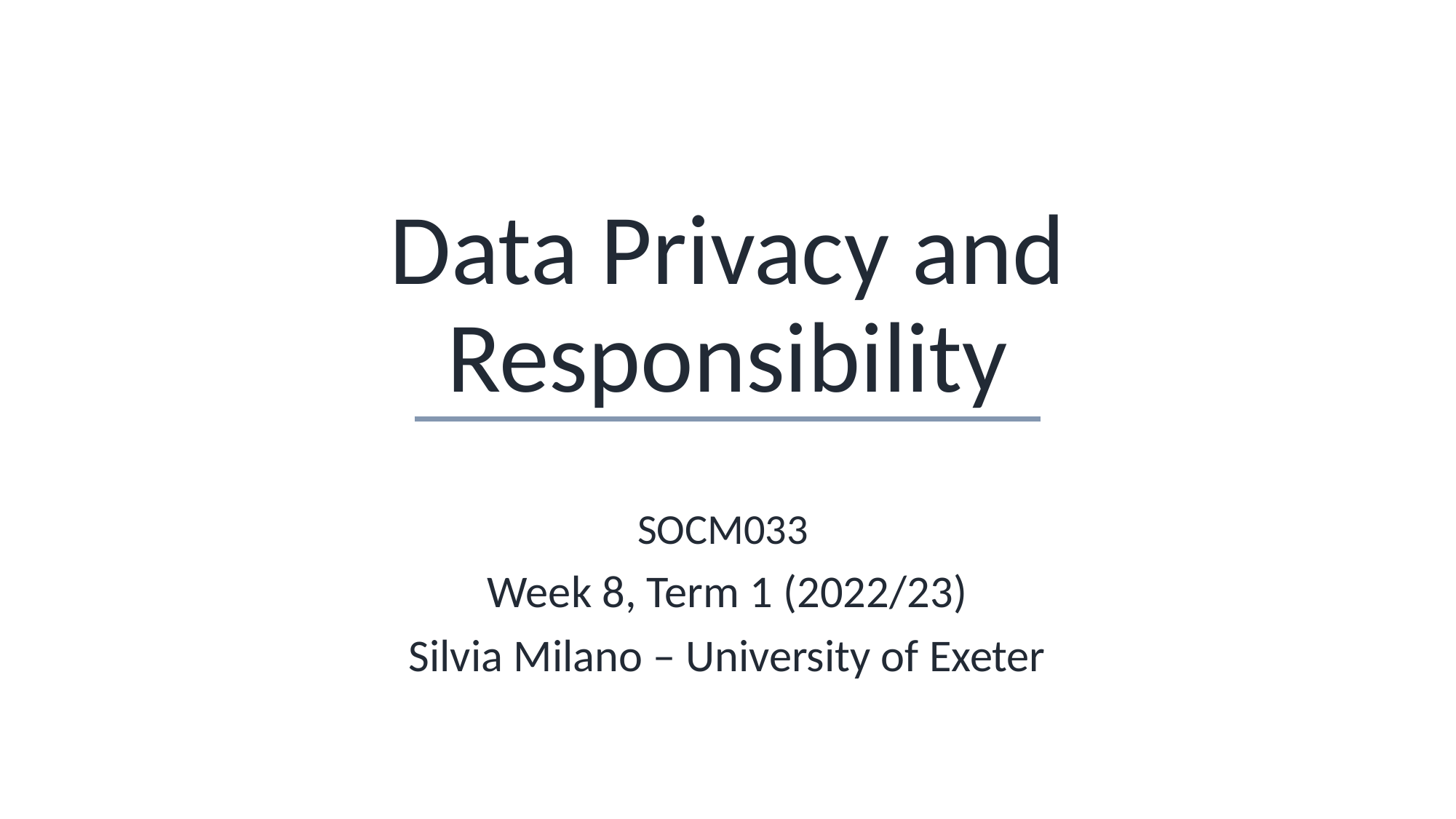

# Data Privacy and Responsibility
SOCM033
Week 8, Term 1 (2022/23)
Silvia Milano – University of Exeter